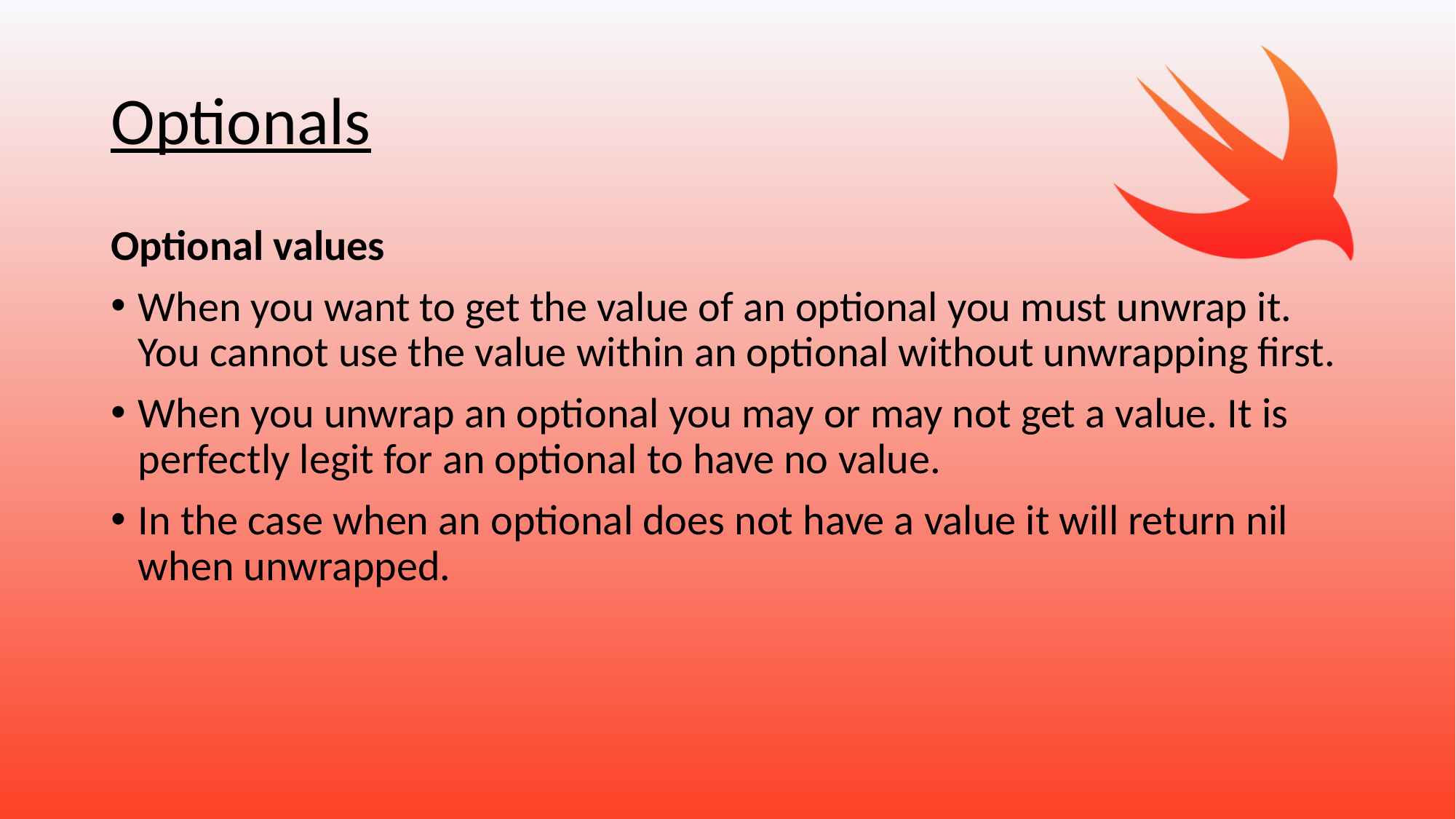

# Optionals
Optional values
When you want to get the value of an optional you must unwrap it. You cannot use the value within an optional without unwrapping first.
When you unwrap an optional you may or may not get a value. It is perfectly legit for an optional to have no value.
In the case when an optional does not have a value it will return nil when unwrapped.